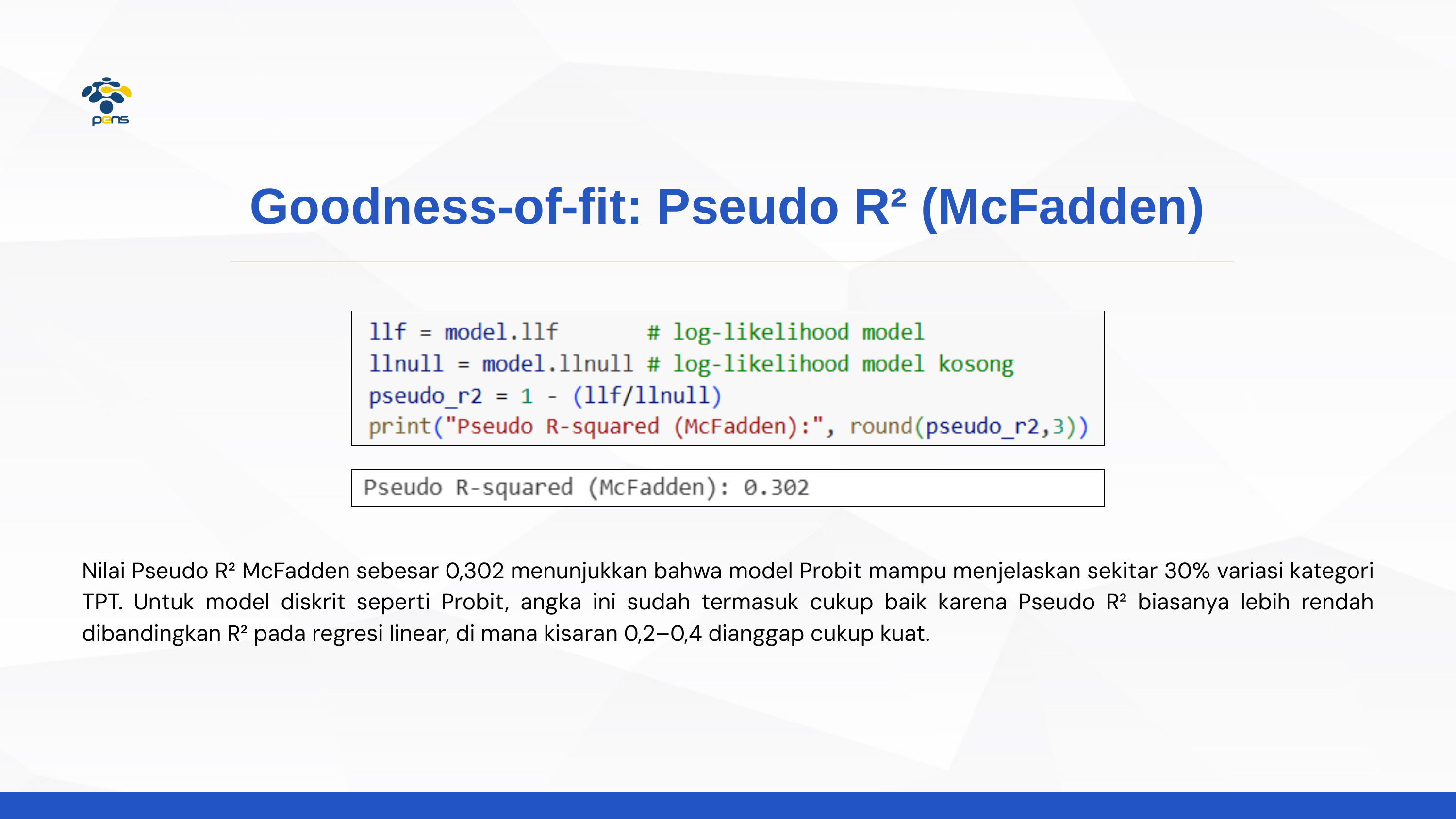

Goodness-of-fit: Pseudo R² (McFadden)

Nilai Pseudo R² McFadden sebesar 0,302 menunjukkan bahwa model Probit mampu menjelaskan sekitar 30% variasi kategori TPT. Untuk model diskrit seperti Probit, angka ini sudah termasuk cukup baik karena Pseudo R² biasanya lebih rendah dibandingkan R² pada regresi linear, di mana kisaran 0,2–0,4 dianggap cukup kuat.